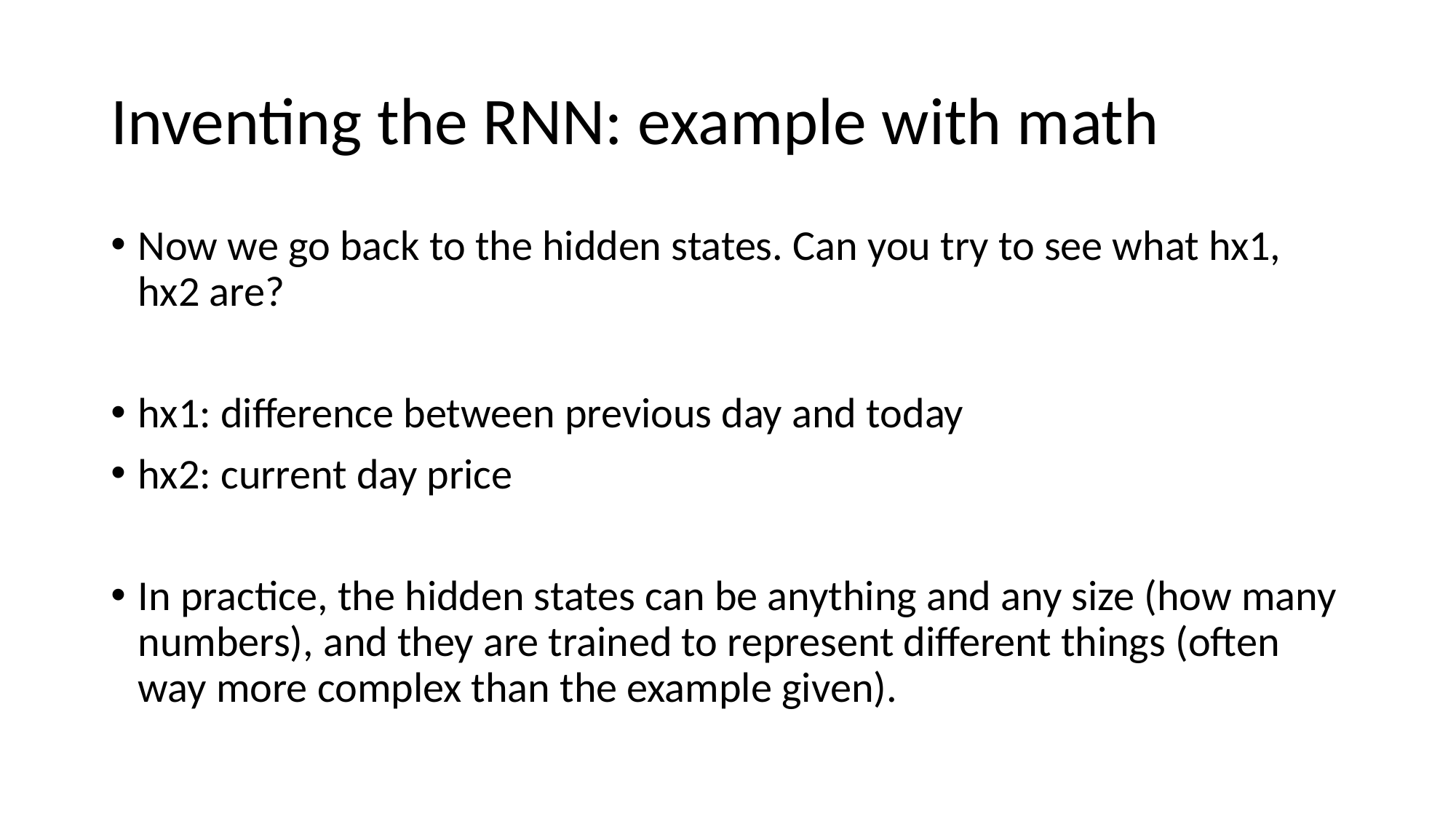

# Inventing the RNN: example with math
Now we go back to the hidden states. Can you try to see what hx1, hx2 are?

hx1: difference between previous day and today
hx2: current day price

In practice, the hidden states can be anything and any size (how many numbers), and they are trained to represent different things (often way more complex than the example given).